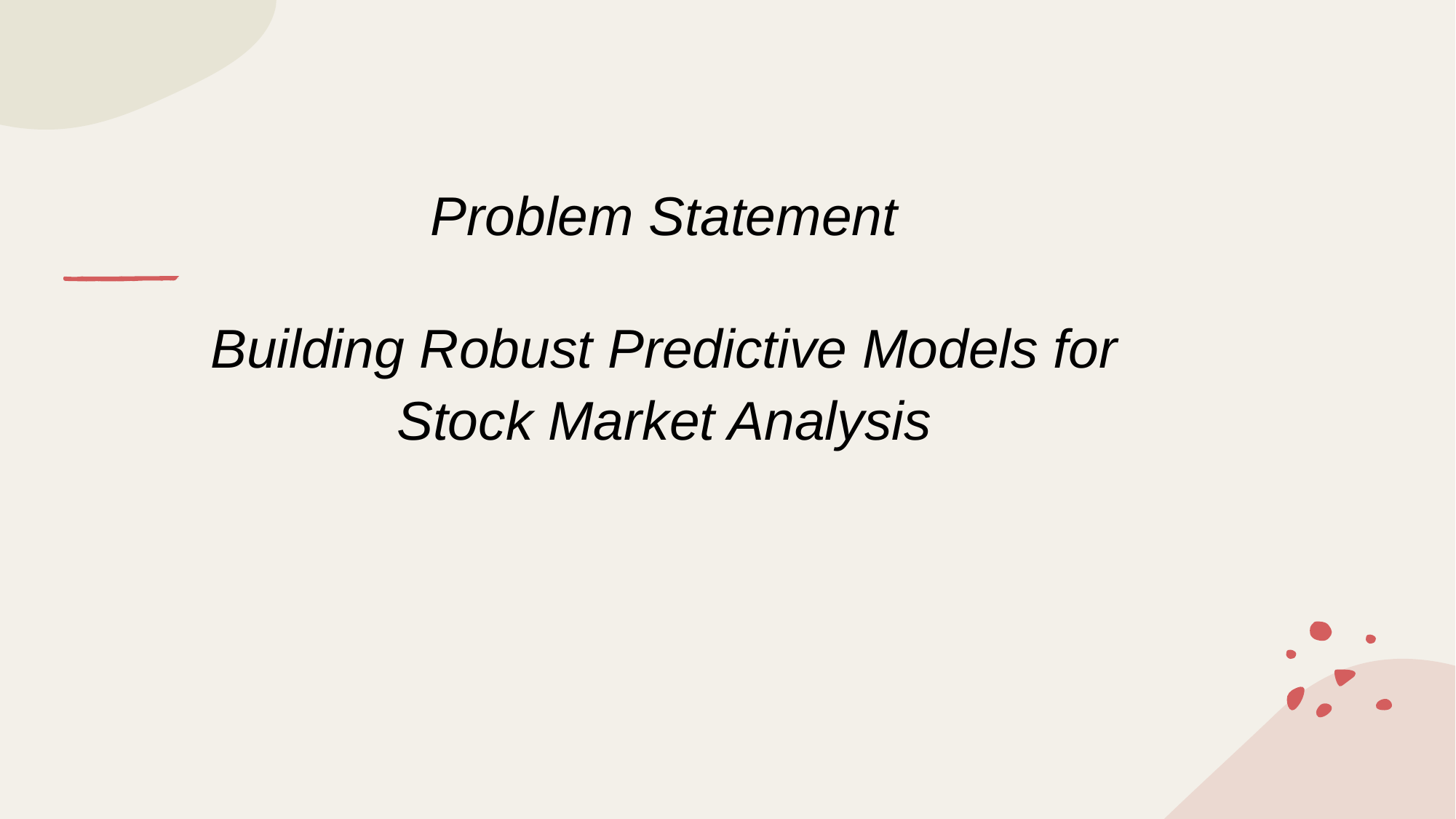

# Problem Statement
Building Robust Predictive Models for Stock Market Analysis